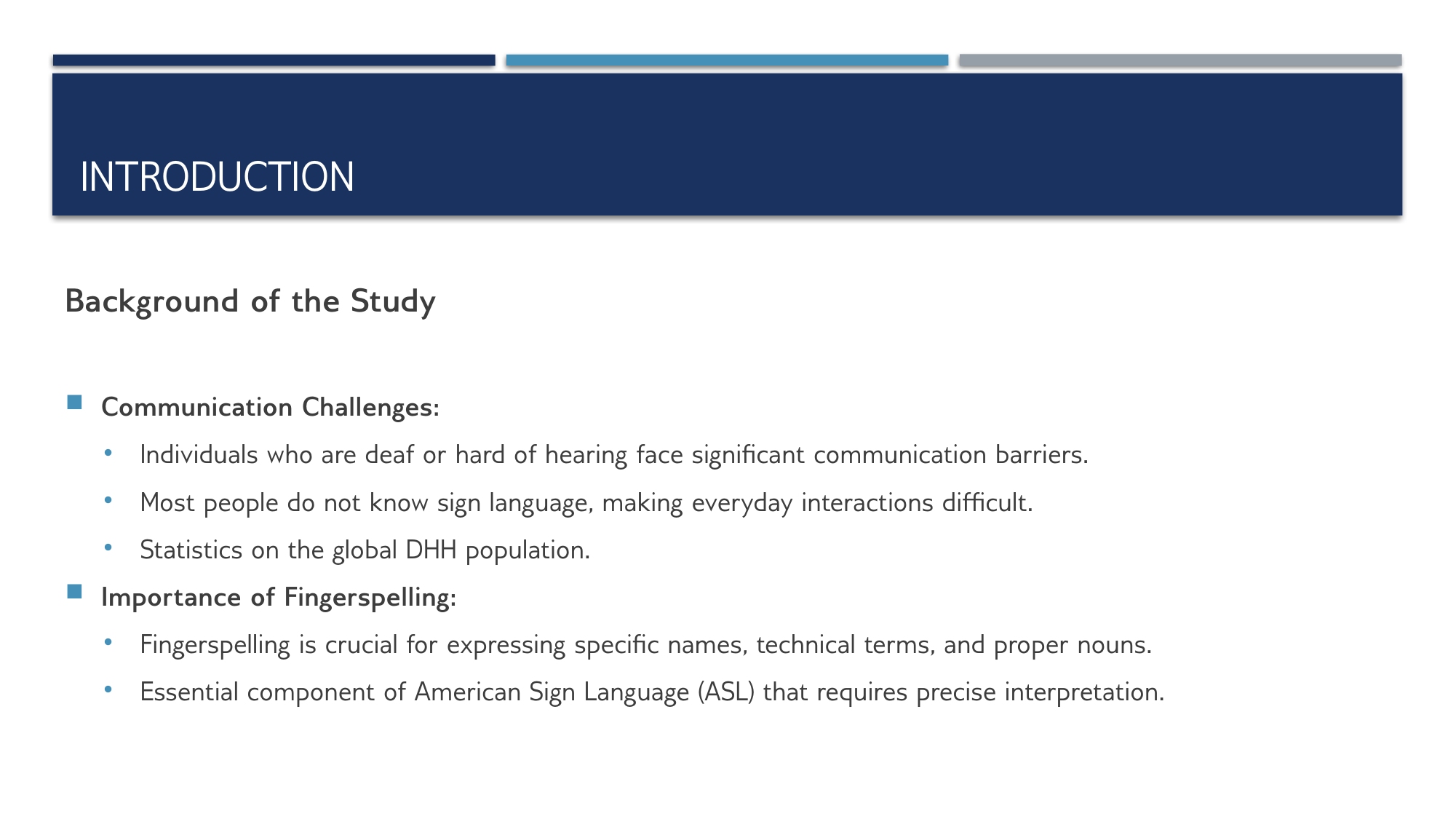

# Introduction
Background of the Study

Communication Challenges:
Individuals who are deaf or hard of hearing face significant communication barriers.
Most people do not know sign language, making everyday interactions difficult.
Statistics on the global DHH population.
Importance of Fingerspelling:
Fingerspelling is crucial for expressing specific names, technical terms, and proper nouns.
Essential component of American Sign Language (ASL) that requires precise interpretation.